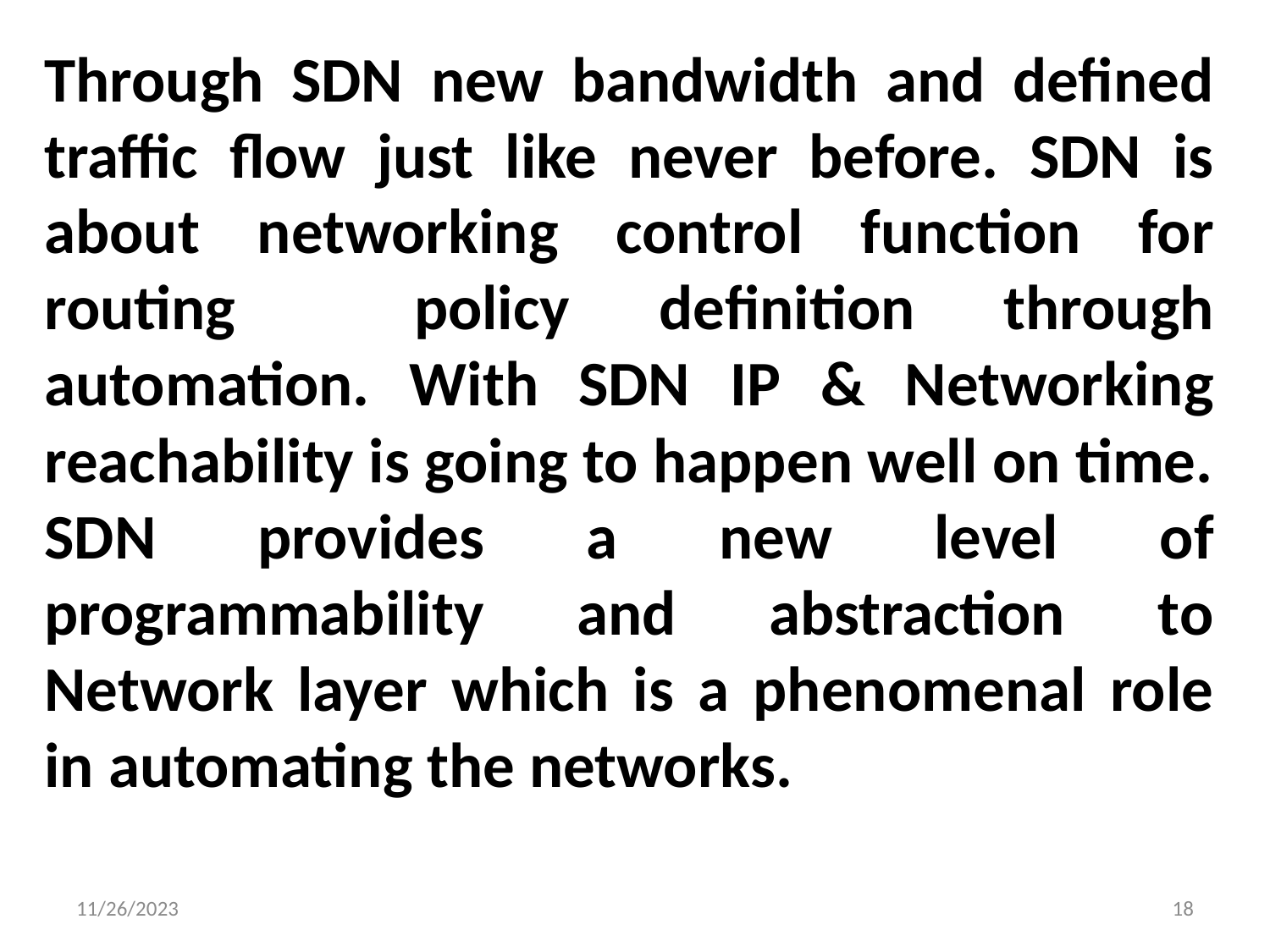

Through SDN new bandwidth and defined traffic flow just like never before. SDN is about networking control function for routing  policy definition through automation. With SDN IP & Networking reachability is going to happen well on time. SDN provides a new level of programmability and abstraction to Network layer which is a phenomenal role in automating the networks.
11/26/2023
18